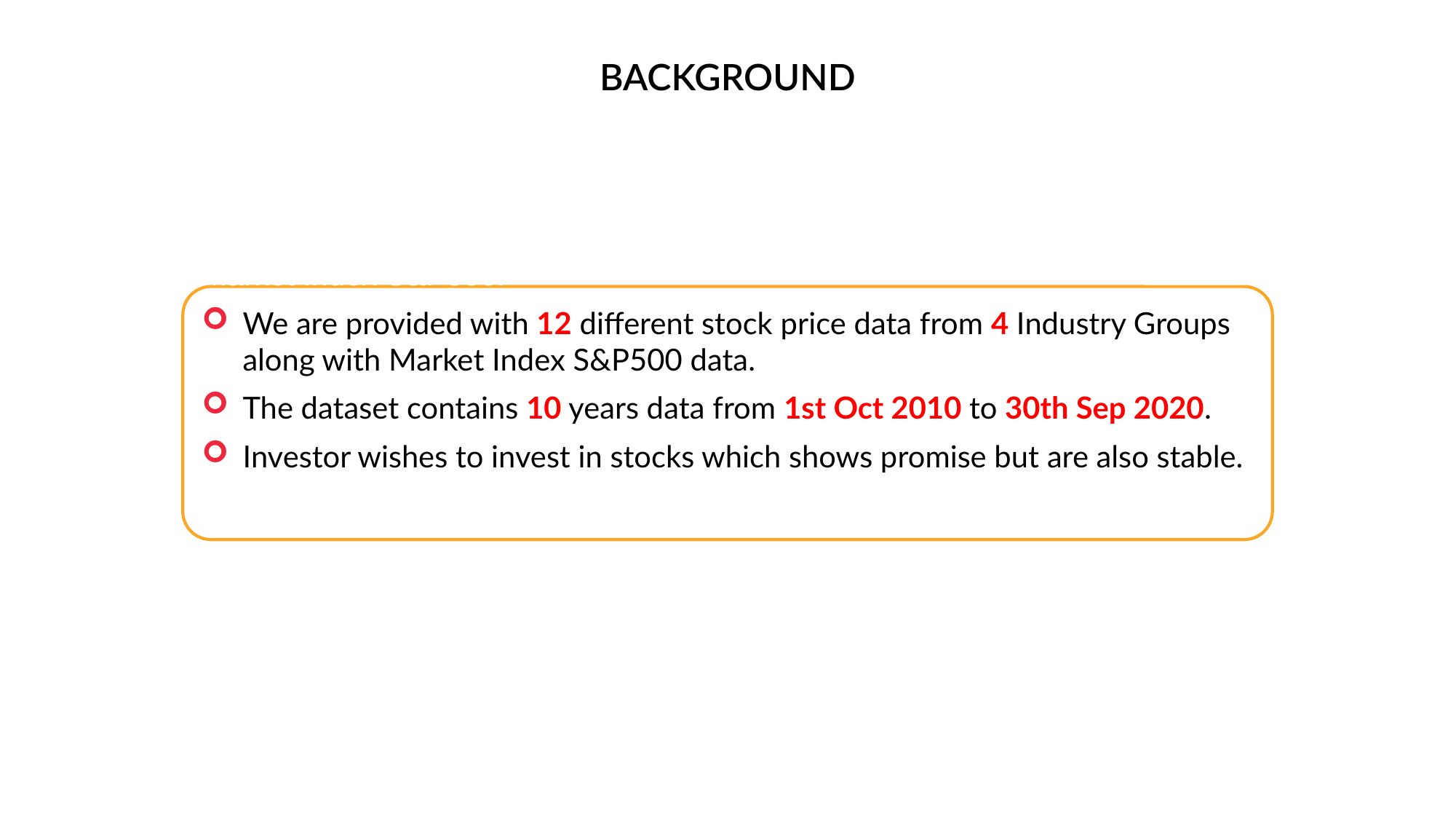

BACKGROUND
Market Index S&P500.
We are provided with 12 different stock price data from 4 Industry Groups along with Market Index S&P500 data.
The dataset contains 10 years data from 1st Oct 2010 to 30th Sep 2020.
Investor wishes to invest in stocks which shows promise but are also stable.